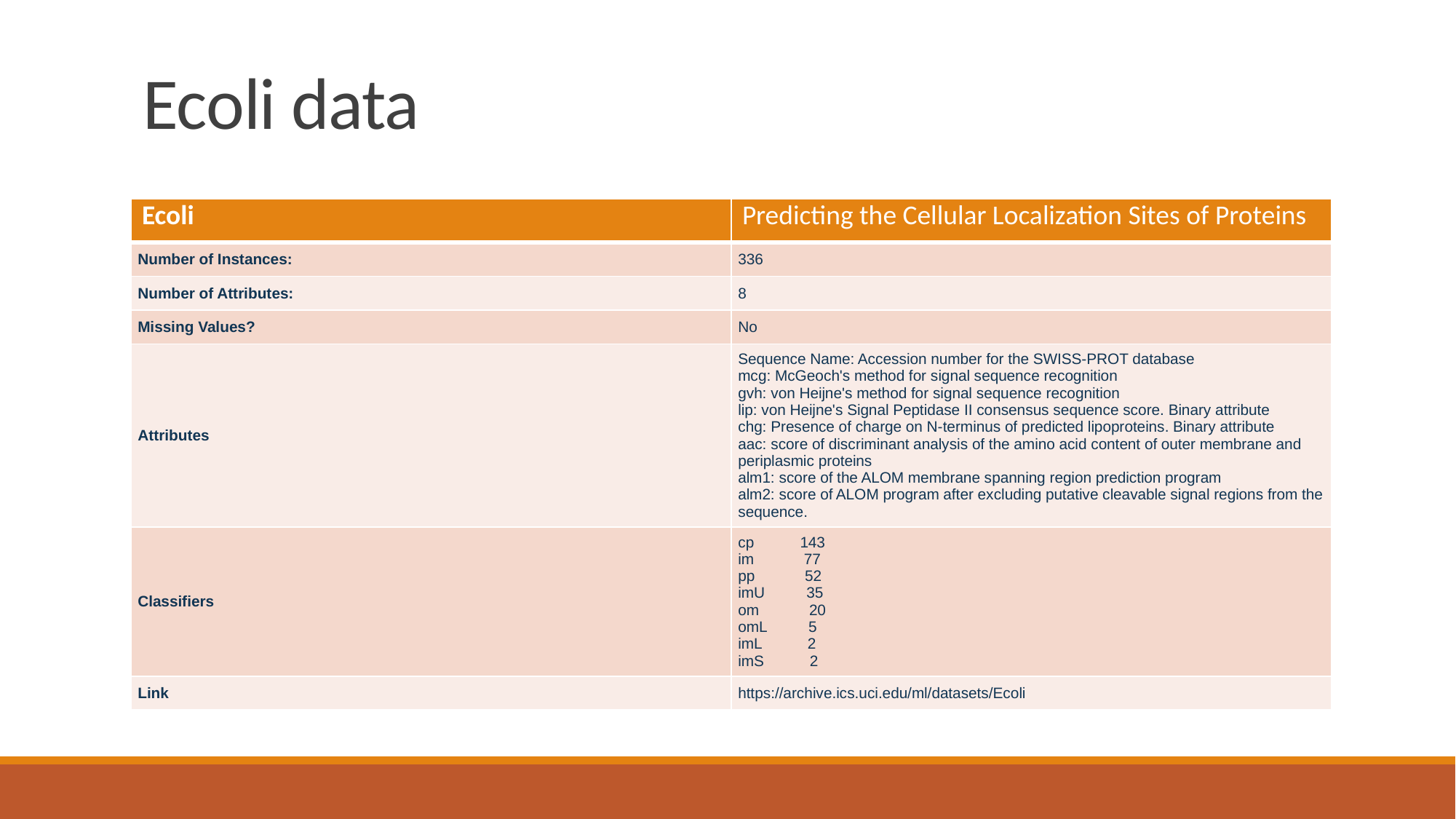

# Ecoli data
| Ecoli | Predicting the Cellular Localization Sites of Proteins |
| --- | --- |
| Number of Instances: | 336 |
| Number of Attributes: | 8 |
| Missing Values? | No |
| Attributes | Sequence Name: Accession number for the SWISS-PROT database mcg: McGeoch's method for signal sequence recognition gvh: von Heijne's method for signal sequence recognition lip: von Heijne's Signal Peptidase II consensus sequence score. Binary attribute chg: Presence of charge on N-terminus of predicted lipoproteins. Binary attribute aac: score of discriminant analysis of the amino acid content of outer membrane and periplasmic proteins alm1: score of the ALOM membrane spanning region prediction program alm2: score of ALOM program after excluding putative cleavable signal regions from the sequence. |
| Classifiers | cp 143 im 77 pp 52 imU 35 om 20 omL 5 imL 2 imS 2 |
| Link | https://archive.ics.uci.edu/ml/datasets/Ecoli |